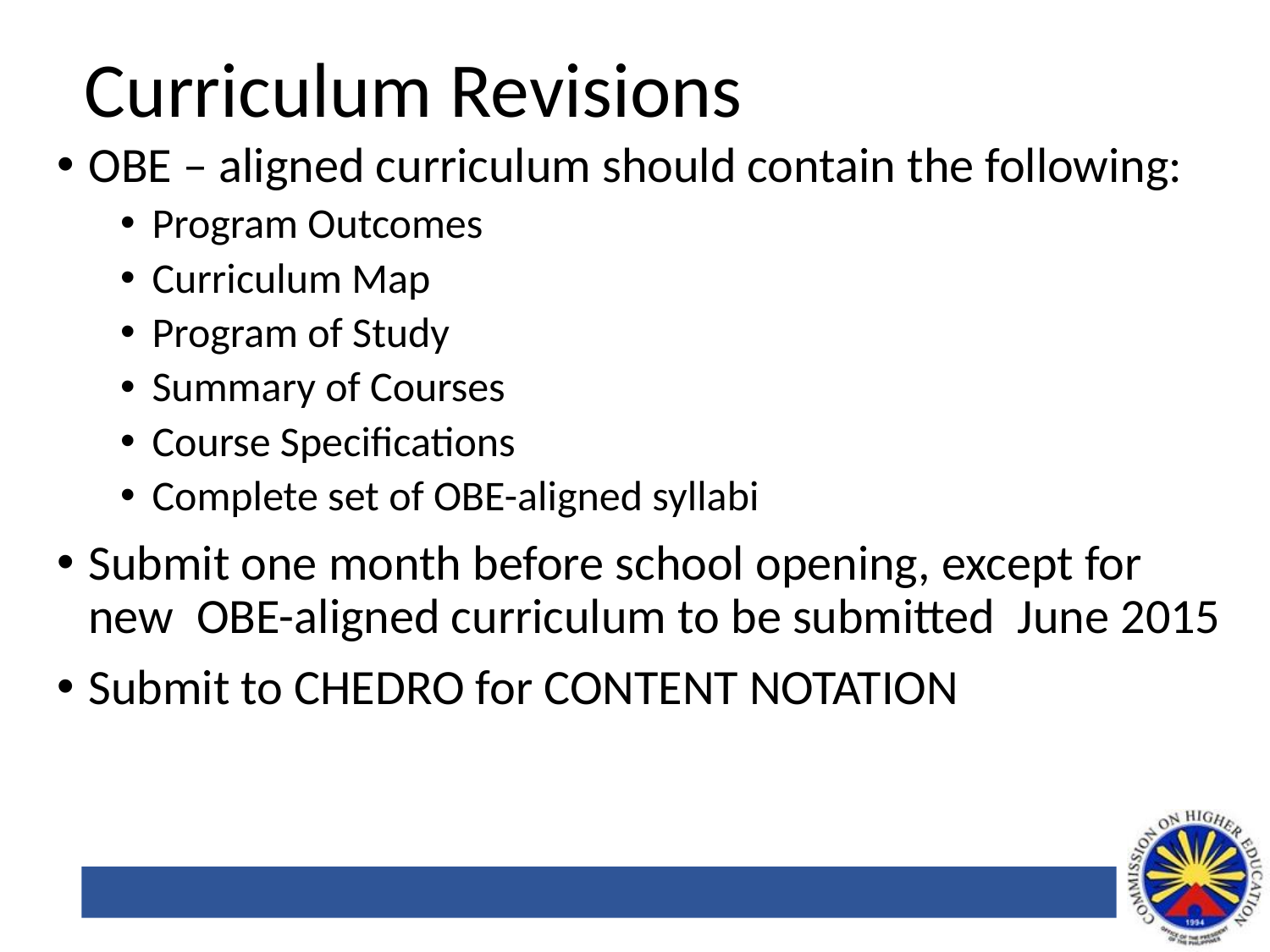

# Curriculum Revisions
OBE – aligned curriculum should contain the following:
Program Outcomes
Curriculum Map
Program of Study
Summary of Courses
Course Specifications
Complete set of OBE-aligned syllabi
Submit one month before school opening, except for new  OBE-aligned curriculum to be submitted  June 2015
Submit to CHEDRO for CONTENT NOTATION